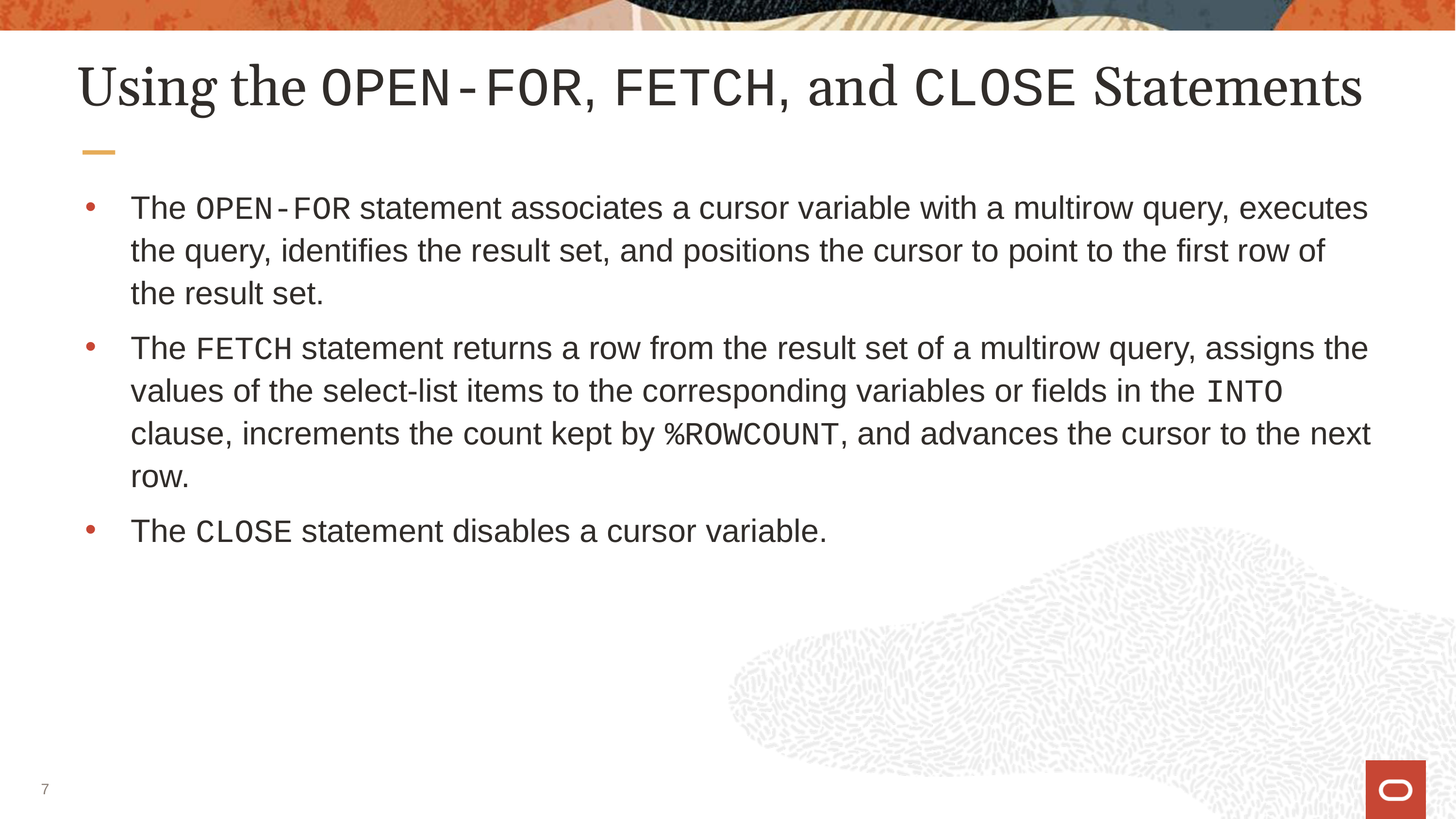

# Using the OPEN-FOR, FETCH, and CLOSE Statements
The OPEN-FOR statement associates a cursor variable with a multirow query, executes the query, identifies the result set, and positions the cursor to point to the first row of the result set.
The FETCH statement returns a row from the result set of a multirow query, assigns the values of the select-list items to the corresponding variables or fields in the INTO clause, increments the count kept by %ROWCOUNT, and advances the cursor to the next row.
The CLOSE statement disables a cursor variable.